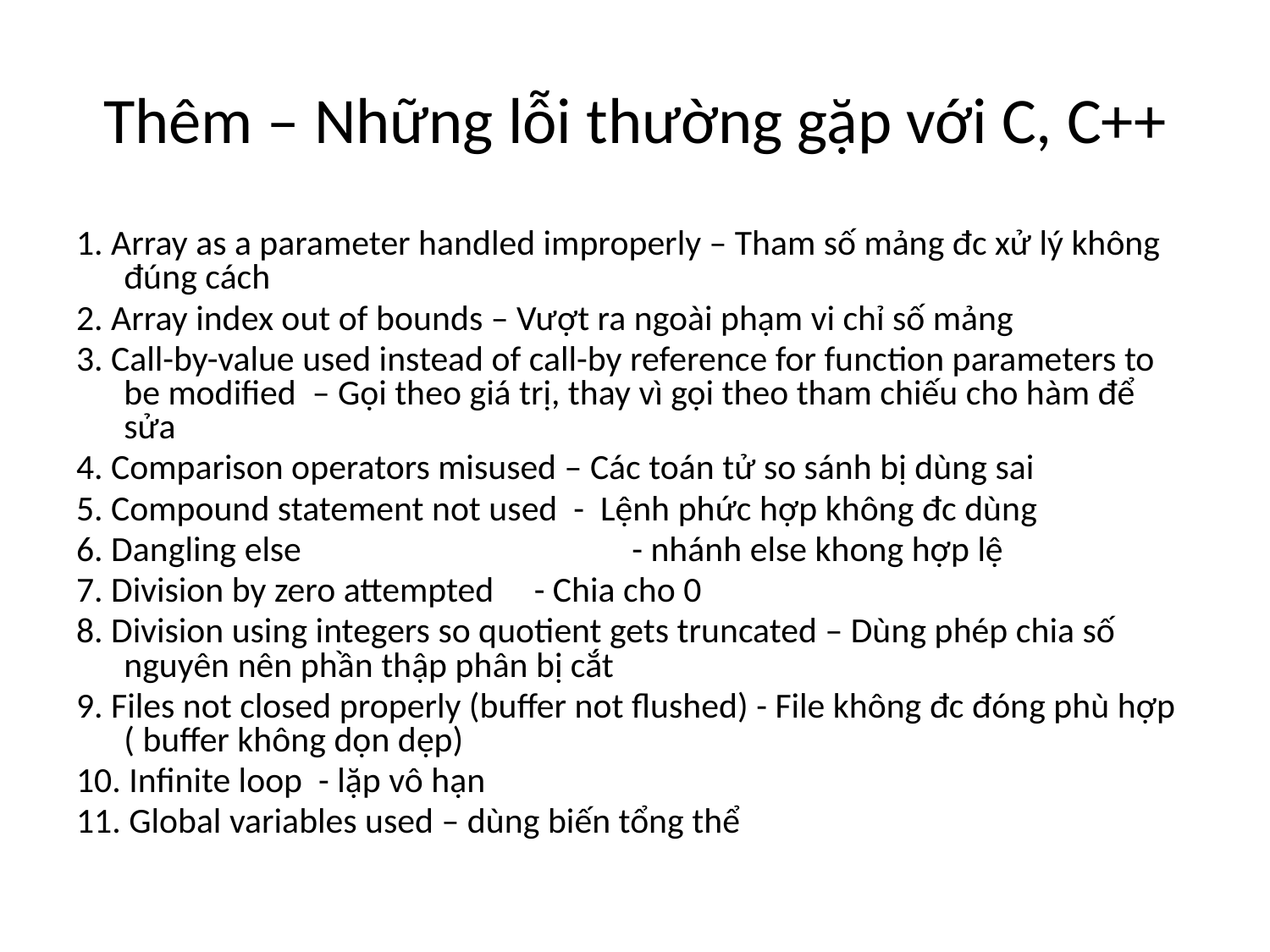

# Thêm – Những lỗi thường gặp với C, C++
1. Array as a parameter handled improperly – Tham số mảng đc xử lý không đúng cách
2. Array index out of bounds – Vượt ra ngoài phạm vi chỉ số mảng
3. Call-by-value used instead of call-by reference for function parameters to be modified  – Gọi theo giá trị, thay vì gọi theo tham chiếu cho hàm để sửa
4. Comparison operators misused – Các toán tử so sánh bị dùng sai
5. Compound statement not used  -  Lệnh phức hợp không đc dùng
6. Dangling else			- nhánh else khong hợp lệ
7. Division by zero attempted     - Chia cho 0
8. Division using integers so quotient gets truncated – Dùng phép chia số nguyên nên phần thập phân bị cắt
9. Files not closed properly (buffer not flushed) - File không đc đóng phù hợp ( buffer không dọn dẹp)
10. Infinite loop  - lặp vô hạn
11. Global variables used – dùng biến tổng thể